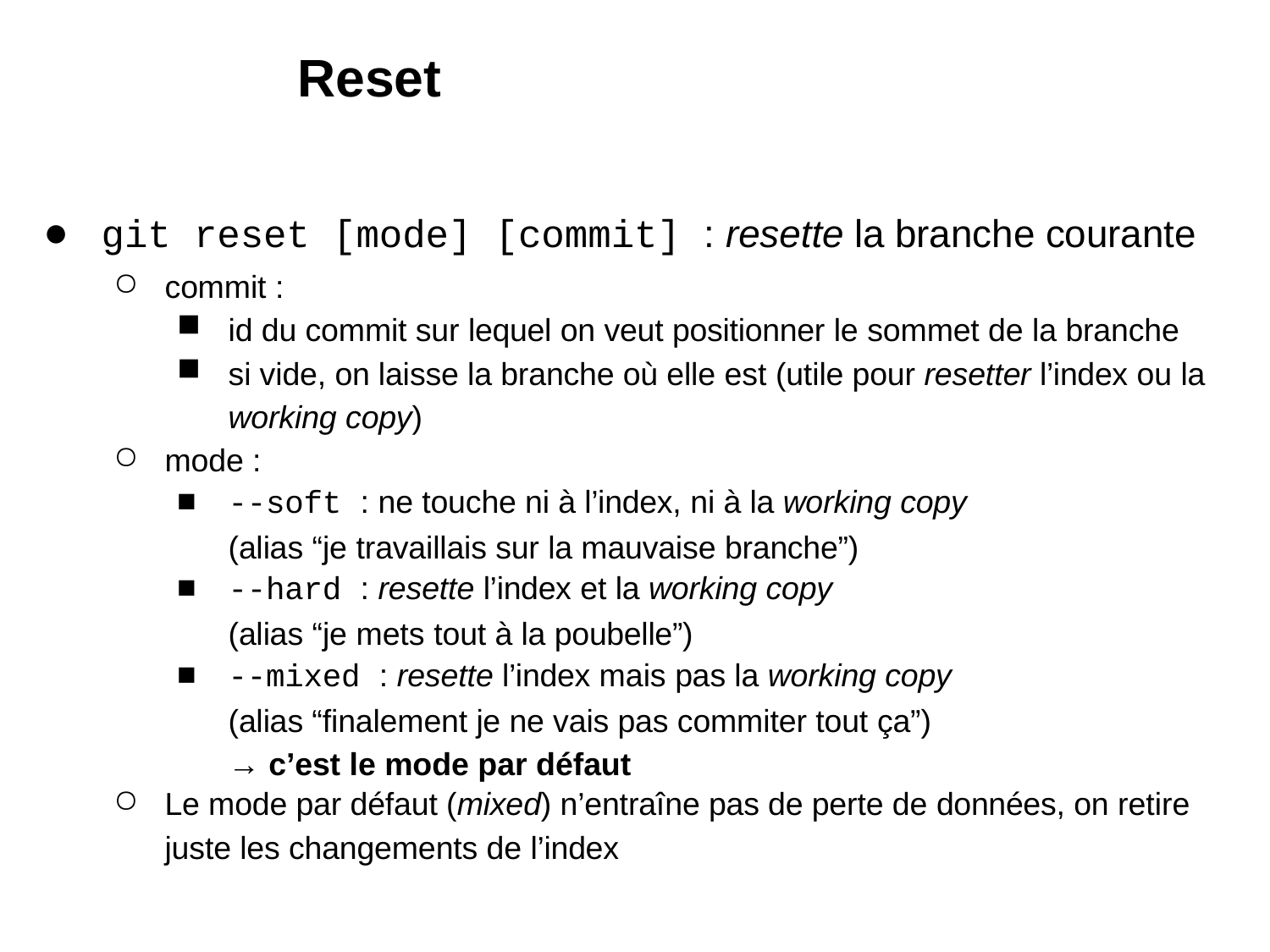

# Reset
git reset [mode] [commit] : resette la branche courante
commit :
id du commit sur lequel on veut positionner le sommet de la branche
si vide, on laisse la branche où elle est (utile pour resetter l’index ou la
working copy)
mode :
--soft : ne touche ni à l’index, ni à la working copy
(alias “je travaillais sur la mauvaise branche”)
--hard : resette l’index et la working copy
(alias “je mets tout à la poubelle”)
--mixed : resette l’index mais pas la working copy
(alias “finalement je ne vais pas commiter tout ça”)
→ c’est le mode par défaut
Le mode par défaut (mixed) n’entraîne pas de perte de données, on retire
juste les changements de l’index